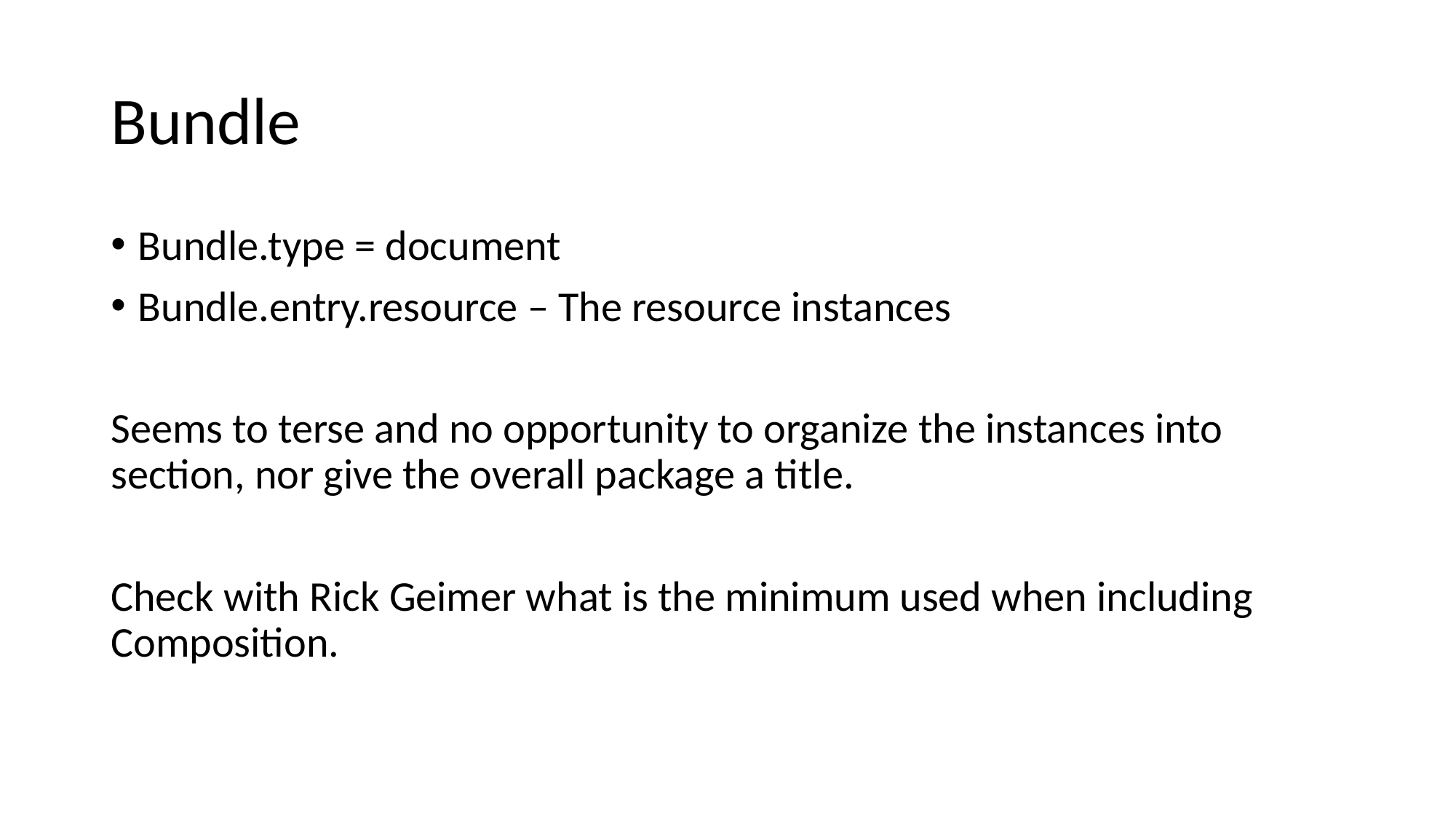

# Bundle
Bundle.type = document
Bundle.entry.resource – The resource instances

Seems to terse and no opportunity to organize the instances into section, nor give the overall package a title.

Check with Rick Geimer what is the minimum used when including Composition.